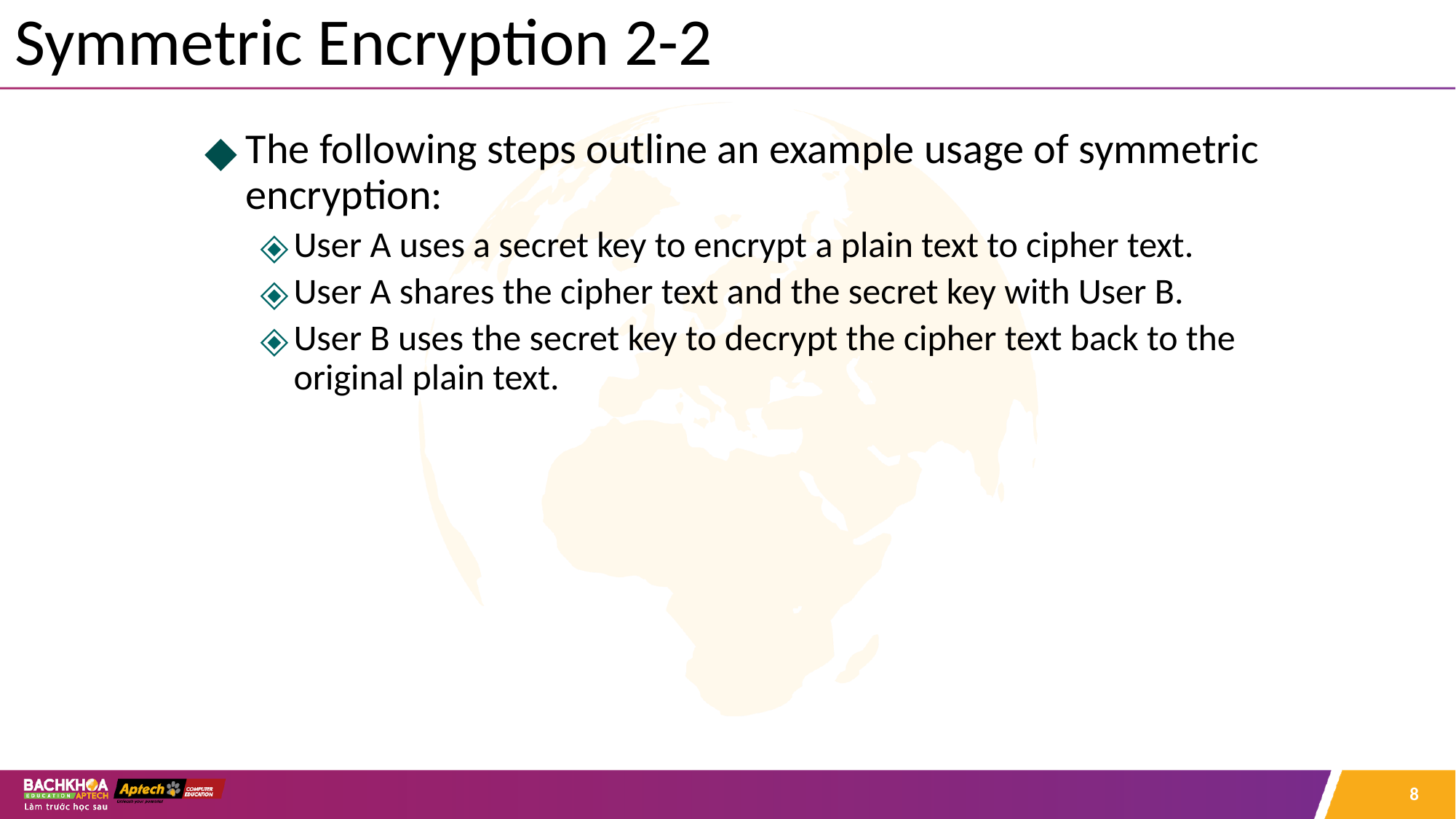

# Symmetric Encryption 2-2

The following steps outline an example usage of symmetric encryption:
User A uses a secret key to encrypt a plain text to cipher text.
User A shares the cipher text and the secret key with User B.
User B uses the secret key to decrypt the cipher text back to the original plain text.

8